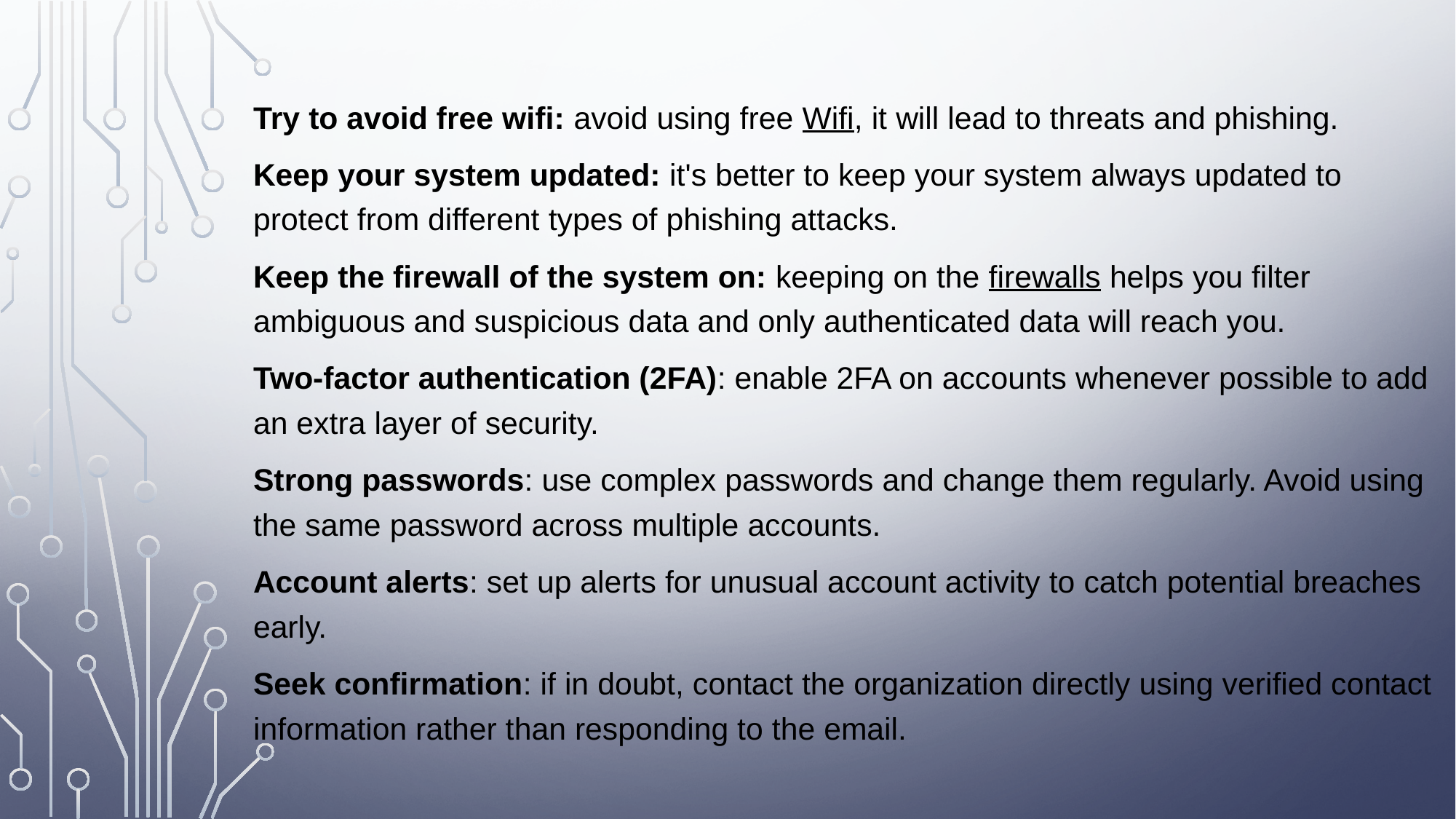

Try to avoid free wifi: avoid using free Wifi, it will lead to threats and phishing.
Keep your system updated: it's better to keep your system always updated to protect from different types of phishing attacks.
Keep the firewall of the system on: keeping on the firewalls helps you filter ambiguous and suspicious data and only authenticated data will reach you.
Two-factor authentication (2FA): enable 2FA on accounts whenever possible to add an extra layer of security.
Strong passwords: use complex passwords and change them regularly. Avoid using the same password across multiple accounts.
Account alerts: set up alerts for unusual account activity to catch potential breaches early.
Seek confirmation: if in doubt, contact the organization directly using verified contact information rather than responding to the email.